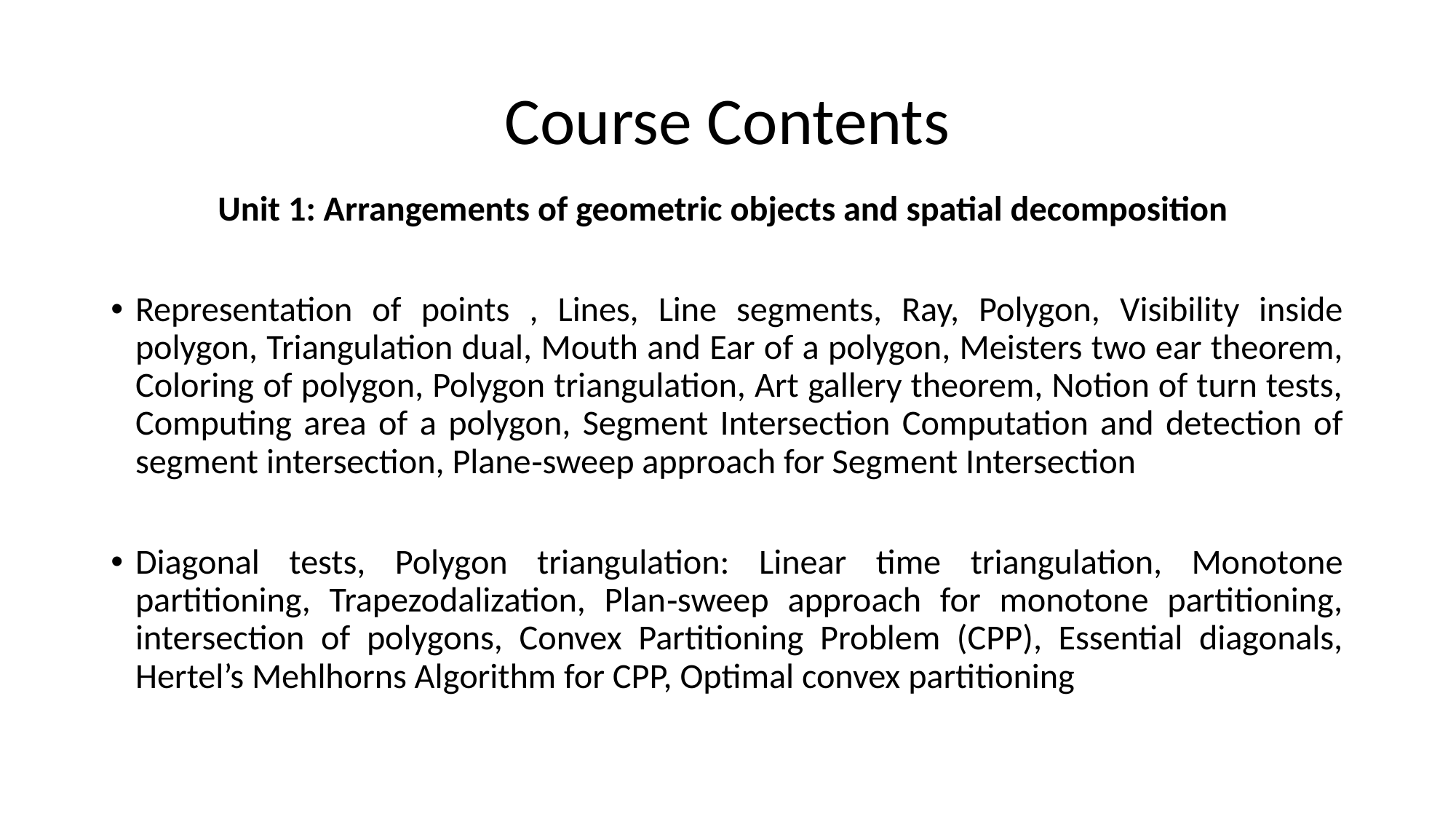

# Course Contents
Unit 1: Arrangements of geometric objects and spatial decomposition

Representation of points , Lines, Line segments, Ray, Polygon, Visibility inside polygon, Triangulation dual, Mouth and Ear of a polygon, Meisters two ear theorem, Coloring of polygon, Polygon triangulation, Art gallery theorem, Notion of turn tests, Computing area of a polygon, Segment Intersection Computation and detection of segment intersection, Plane‐sweep approach for Segment Intersection

Diagonal tests, Polygon triangulation: Linear time triangulation, Monotone partitioning, Trapezodalization, Plan‐sweep approach for monotone partitioning, intersection of polygons, Convex Partitioning Problem (CPP), Essential diagonals, Hertel’s Mehlhorns Algorithm for CPP, Optimal convex partitioning